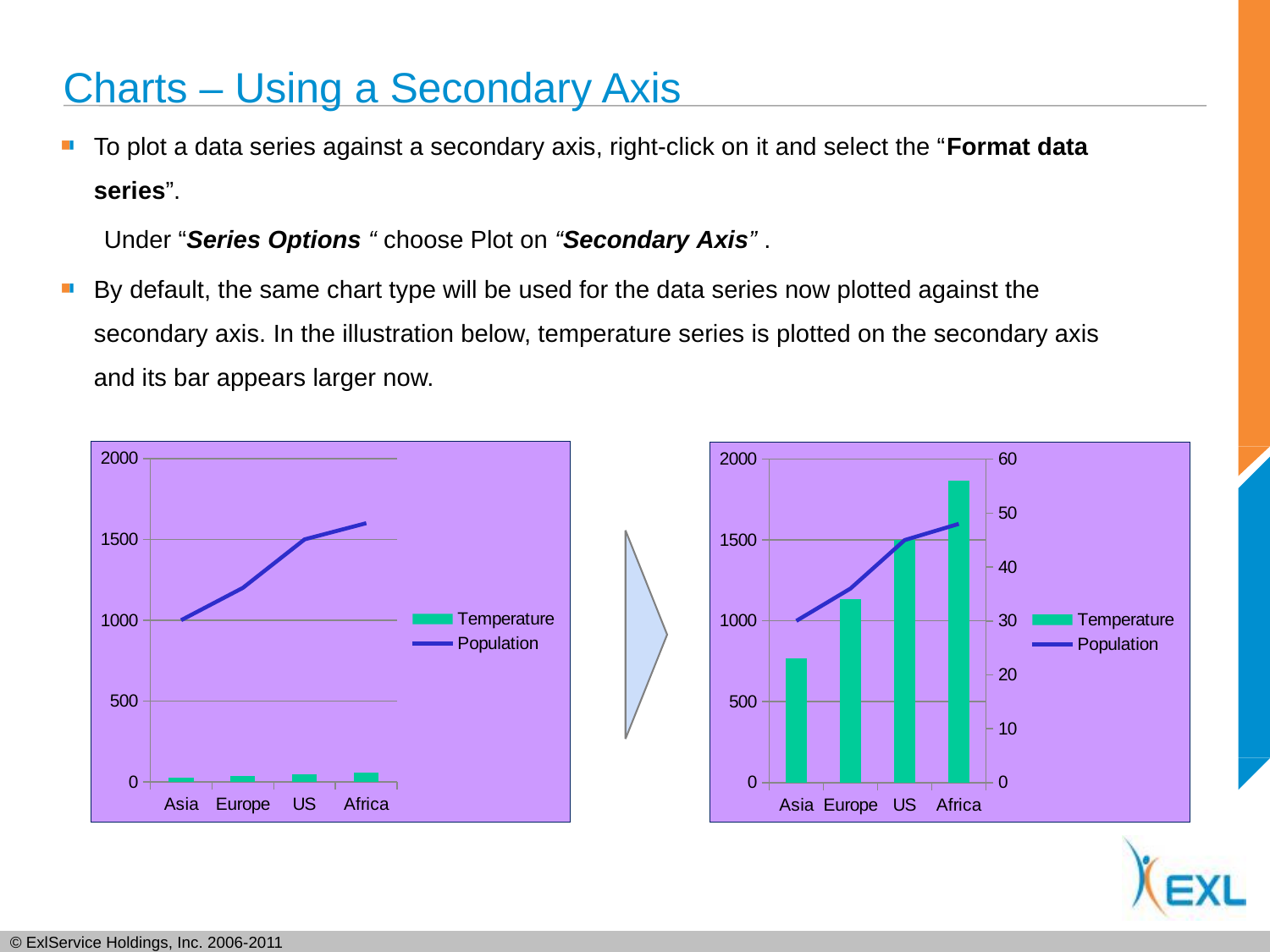

# Charts – Using a Secondary Axis
To plot a data series against a secondary axis, right-click on it and select the “Format data series”.
      Under “Series Options “ choose Plot on “Secondary Axis” .
By default, the same chart type will be used for the data series now plotted against the secondary axis. In the illustration below, temperature series is plotted on the secondary axis and its bar appears larger now.

### Chart

| Category | Temperature | Population |
|---|---|---|
| Asia | 23.0 | 1000.0 |
| Europe | 34.0 | 1200.0 |
| US | 45.0 | 1500.0 |
| Africa | 56.0 | 1600.0 |

### Chart

| Category | Temperature | Population |
|---|---|---|
| Asia | 23.0 | 1000.0 |
| Europe | 34.0 | 1200.0 |
| US | 45.0 | 1500.0 |
| Africa | 56.0 | 1600.0 |